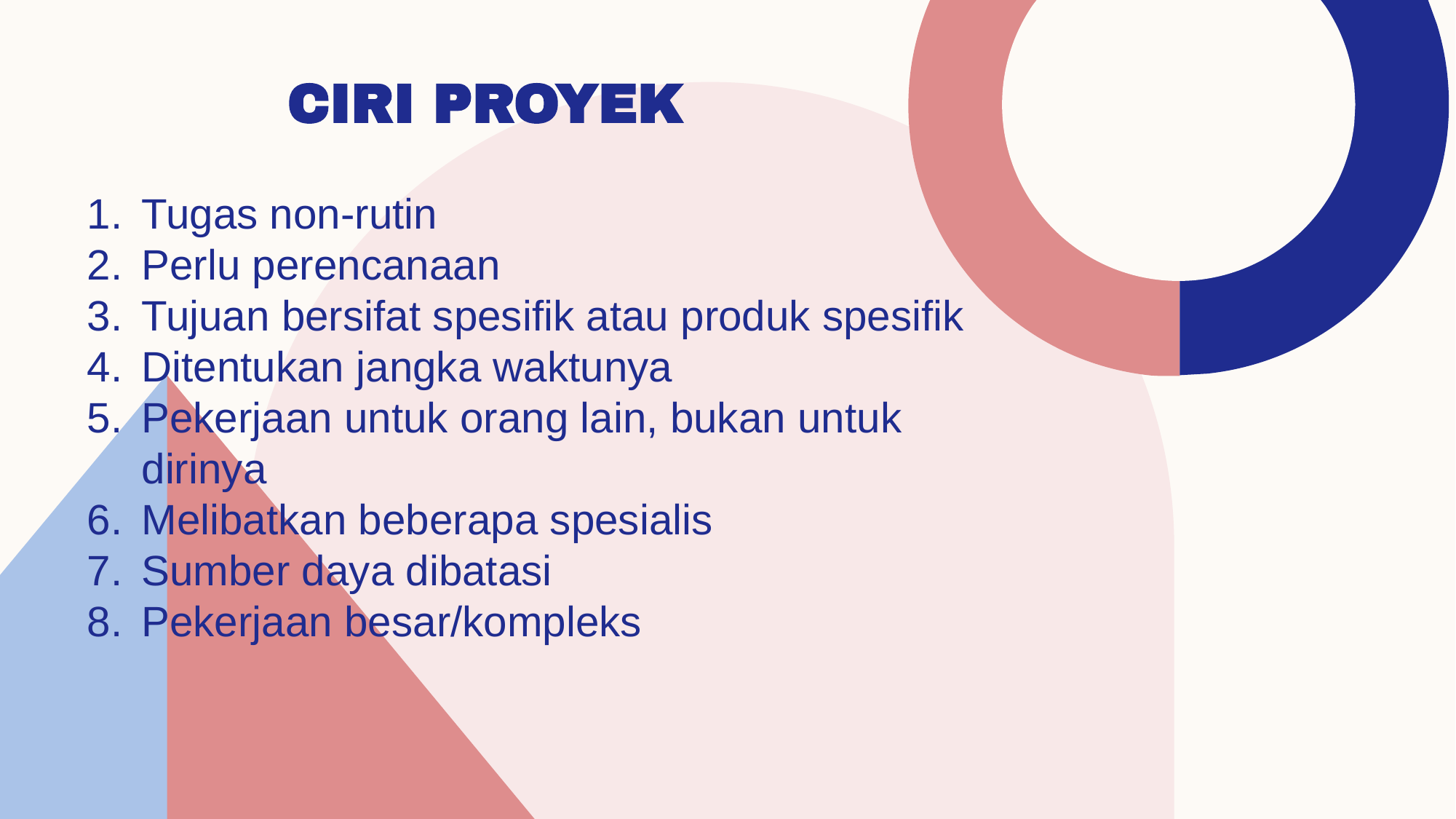

# Ciri proyek
Tugas non-rutin
Perlu perencanaan
Tujuan bersifat spesifik atau produk spesifik
Ditentukan jangka waktunya
Pekerjaan untuk orang lain, bukan untuk dirinya
Melibatkan beberapa spesialis
Sumber daya dibatasi
Pekerjaan besar/kompleks